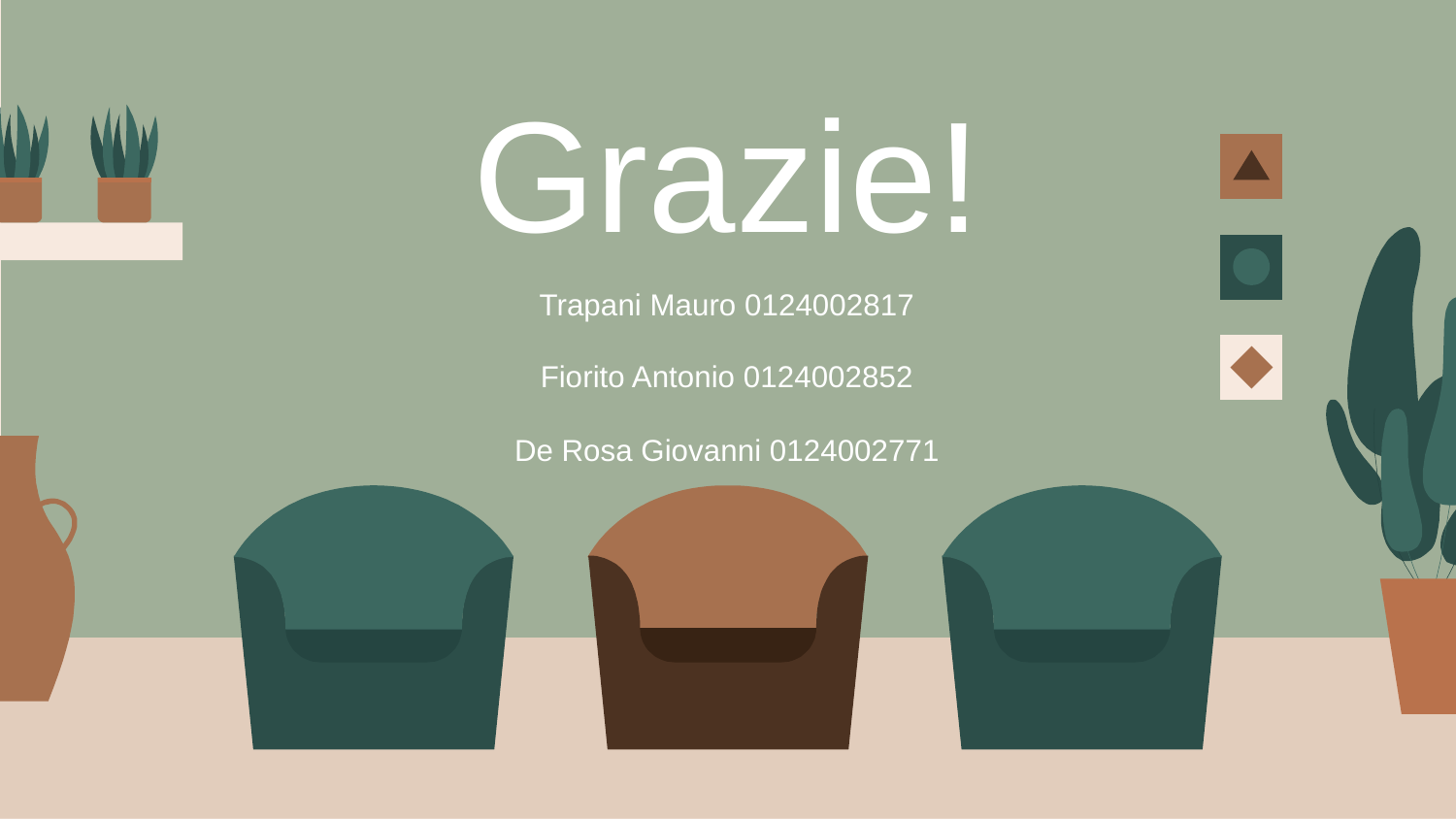

# Grazie!

Trapani Mauro 0124002817
Fiorito Antonio 0124002852
De Rosa Giovanni 0124002771